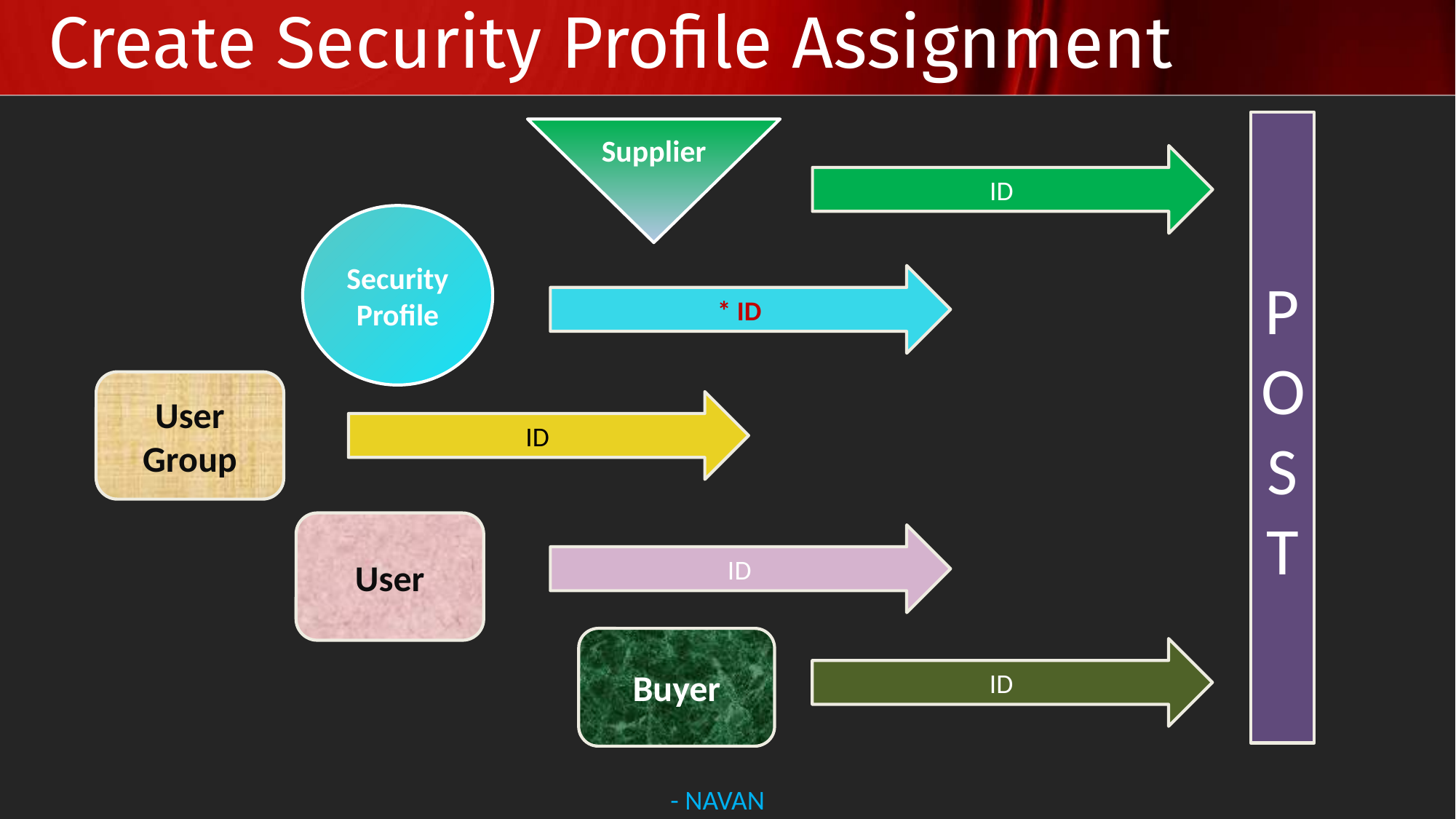

# Create Security Profile Assignment
P
O
S
T
Supplier
ID
Security Profile
* ID
User Group
ID
User
ID
Buyer
ID
- NAVAN